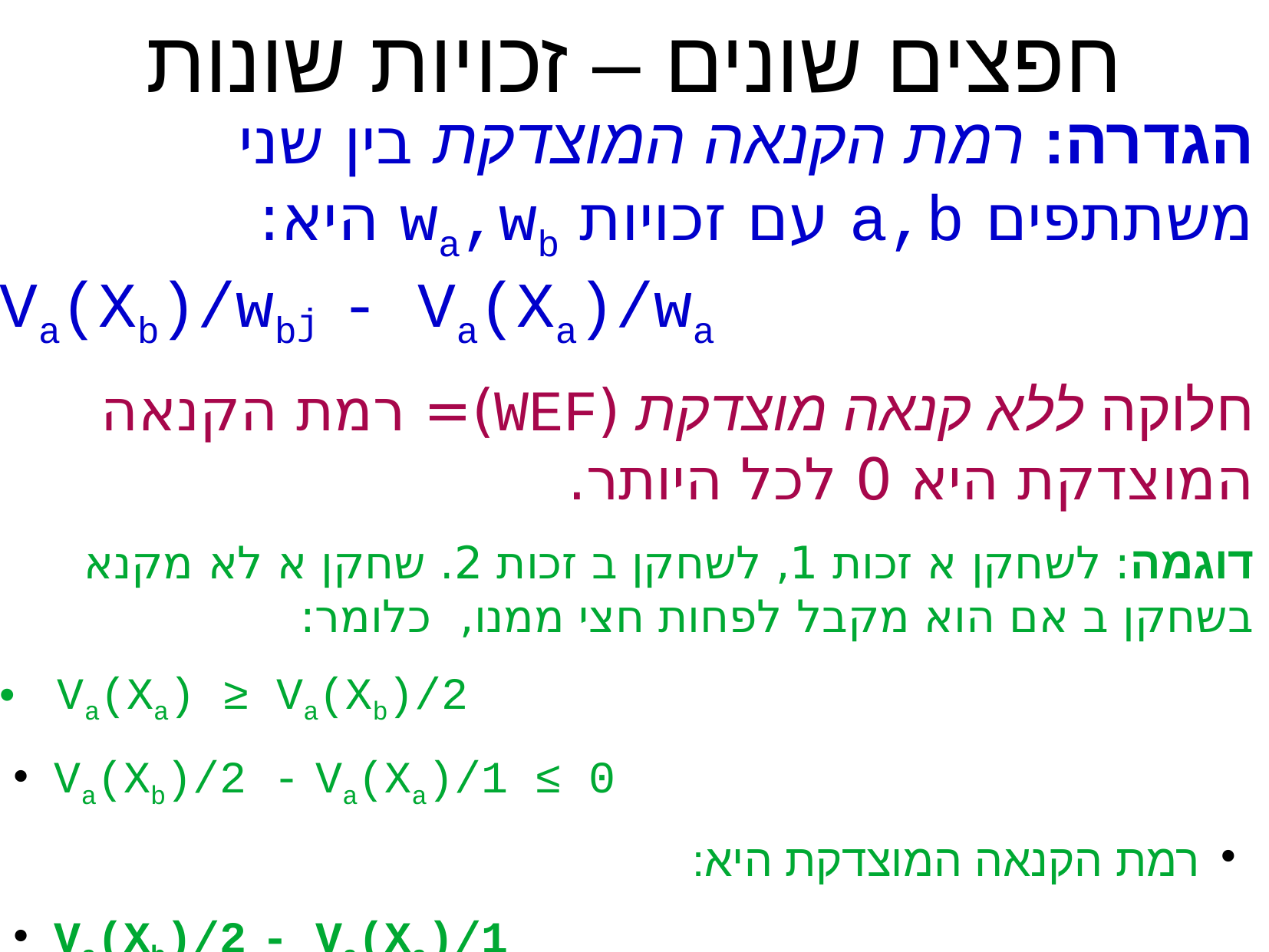

חפצים שונים – זכויות שונות
הגדרה: רמת הקנאה המוצדקת בין שני משתתפים a,b עם זכויות wa,wb היא:
Va(Xb)/wbj - Va(Xa)/wa
חלוקה ללא קנאה מוצדקת (WEF)= רמת הקנאה המוצדקת היא 0 לכל היותר.
דוגמה: לשחקן א זכות 1, לשחקן ב זכות 2. שחקן א לא מקנא בשחקן ב אם הוא מקבל לפחות חצי ממנו,  כלומר:
Va(Xa) ≥ Va(Xb)/2
Va(Xb)/2 - Va(Xa)/1 ≤ 0
רמת הקנאה המוצדקת היא:
Va(Xb)/2 - Va(Xa)/1